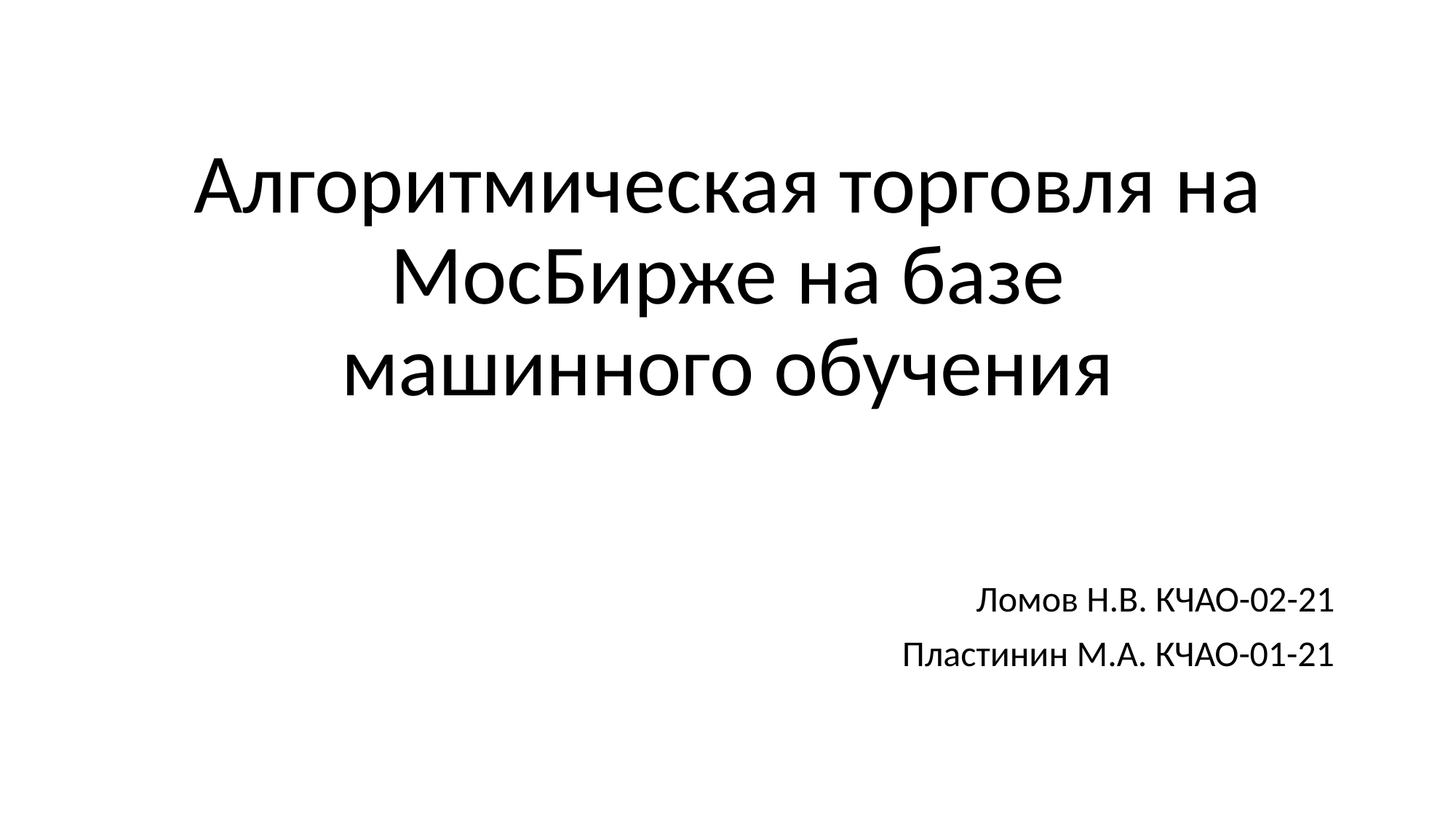

# Алгоритмическая торговля на МосБирже на базе машинного обучения
Ломов Н.В. КЧАО-02-21
Пластинин М.А. КЧАО-01-21